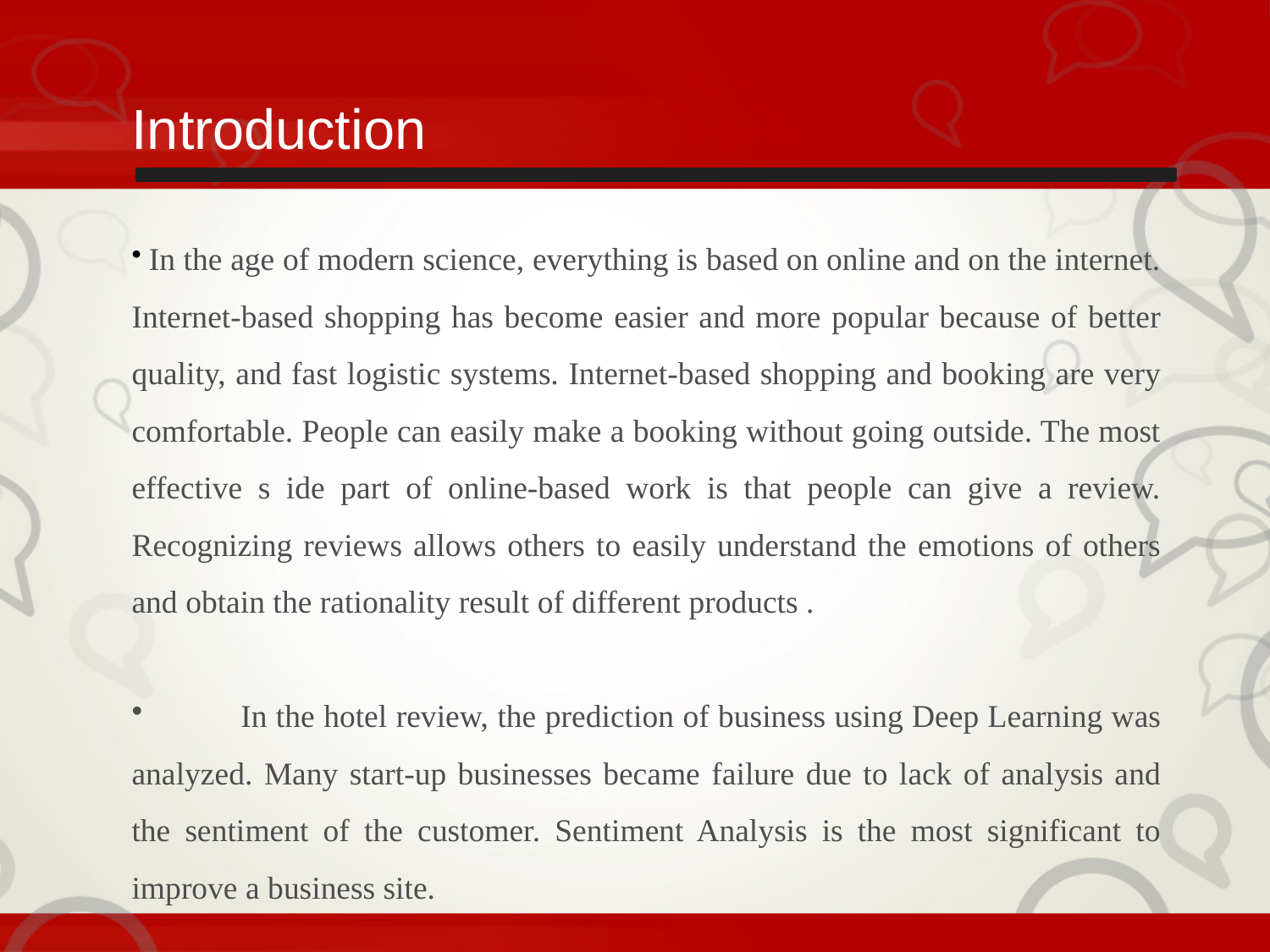

# Introduction

 In the age of modern science, everything is based on online and on the internet. Internet-based shopping has become easier and more popular because of better quality, and fast logistic systems. Internet-based shopping and booking are very comfortable. People can easily make a booking without going outside. The most effective s ide part of online-based work is that people can give a review. Recognizing reviews allows others to easily understand the emotions of others and obtain the rationality result of different products .

           In the hotel review, the prediction of business using Deep Learning was analyzed. Many start-up businesses became failure due to lack of analysis and the sentiment of the customer. Sentiment Analysis is the most significant to improve a business site.